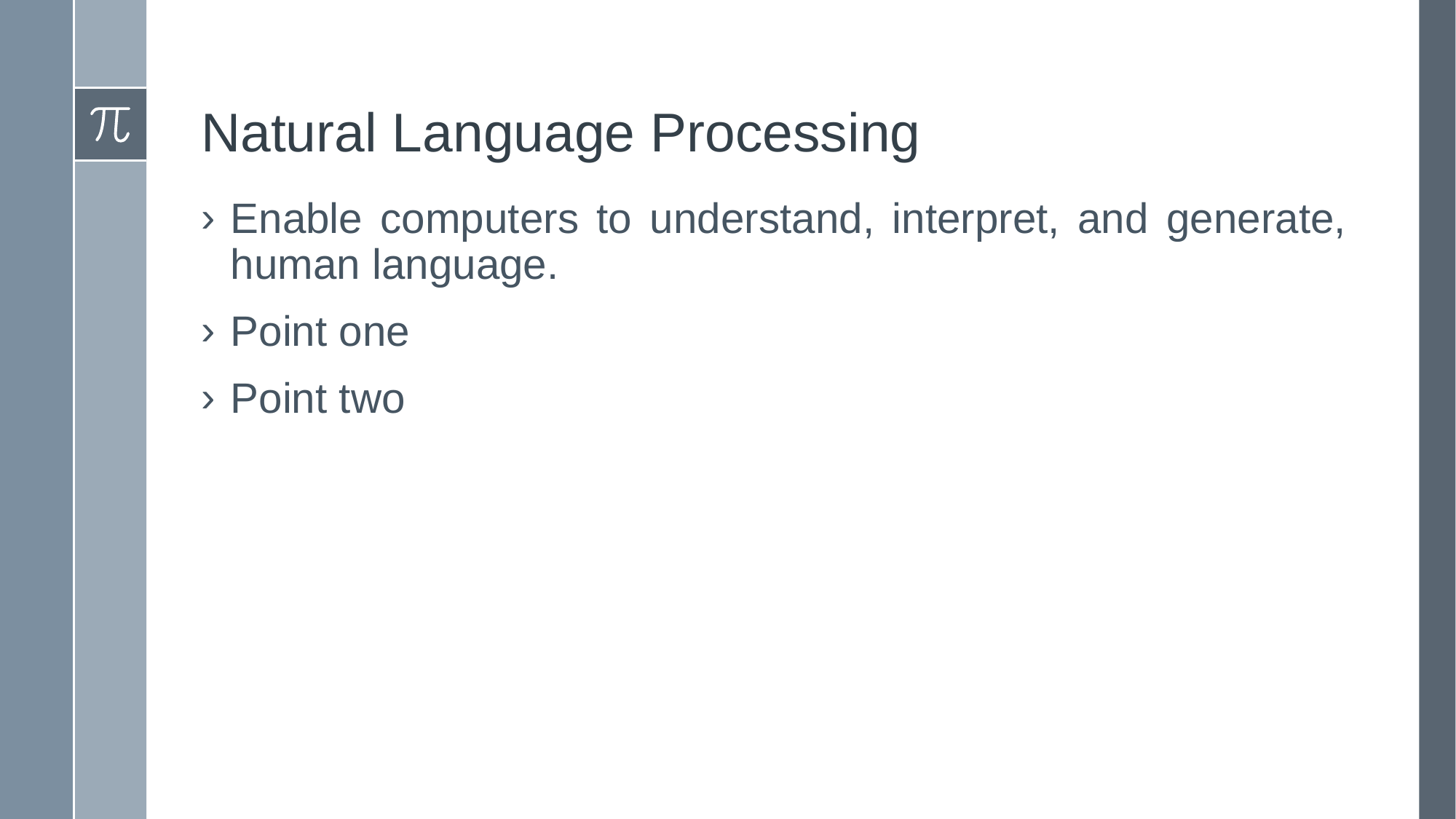

# Natural Language Processing
Enable computers to understand, interpret, and generate, human language.
Point one
Point two